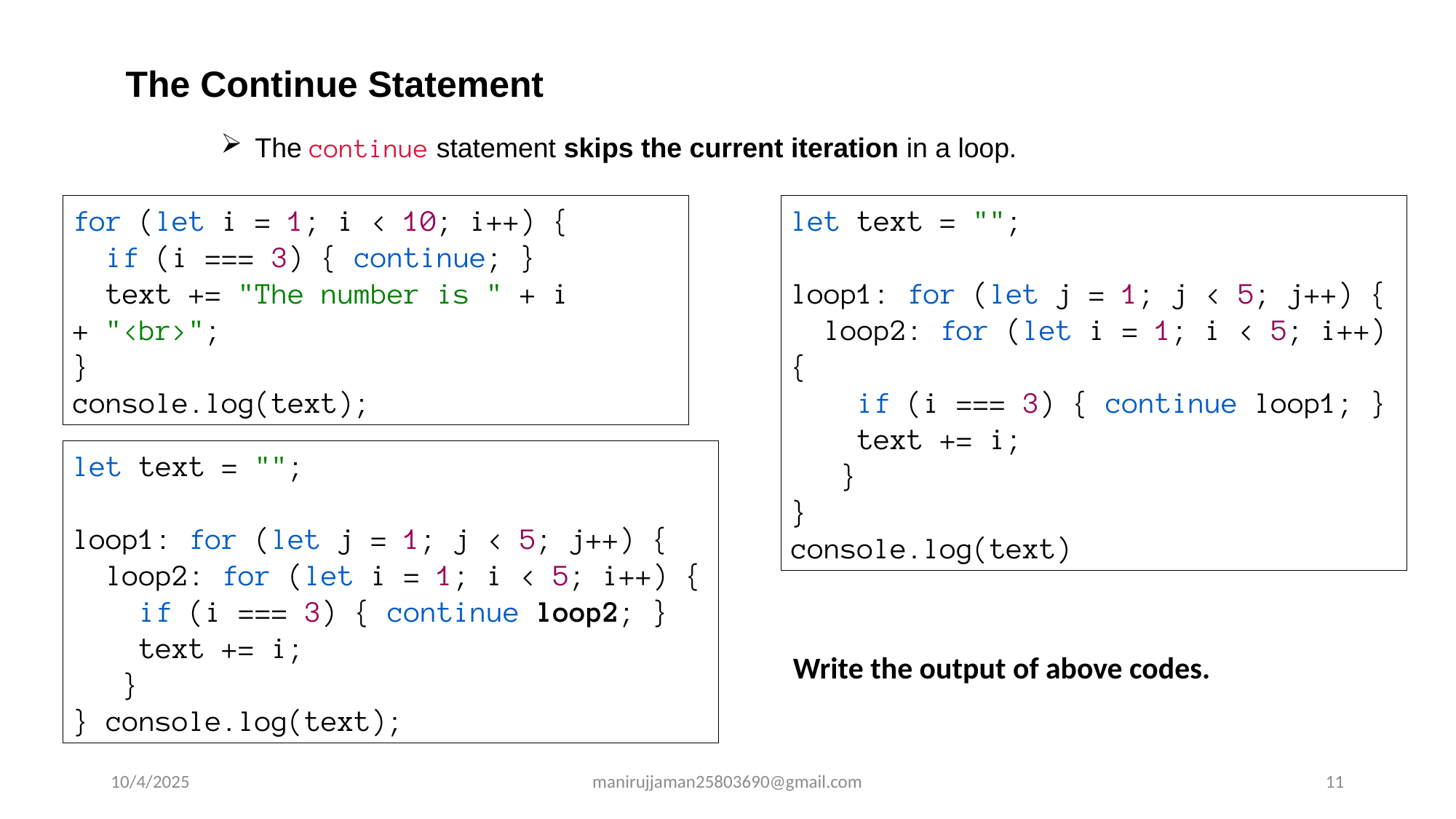

The Continue Statement
The continue statement skips the current iteration in a loop.
for (let i = 1; i < 10; i++) {
  if (i === 3) { continue; }
  text += "The number is " + i + "<br>";
}
console.log(text);
let text = "";
loop1: for (let j = 1; j < 5; j++) {
  loop2: for (let i = 1; i < 5; i++) {
    if (i === 3) { continue loop1; }
    text += i;
   }
}
console.log(text)
let text = "";
loop1: for (let j = 1; j < 5; j++) {
  loop2: for (let i = 1; i < 5; i++) {
    if (i === 3) { continue loop2; }
    text += i;
   }
} console.log(text);
Write the output of above codes.
10/4/2025
manirujjaman25803690@gmail.com
11